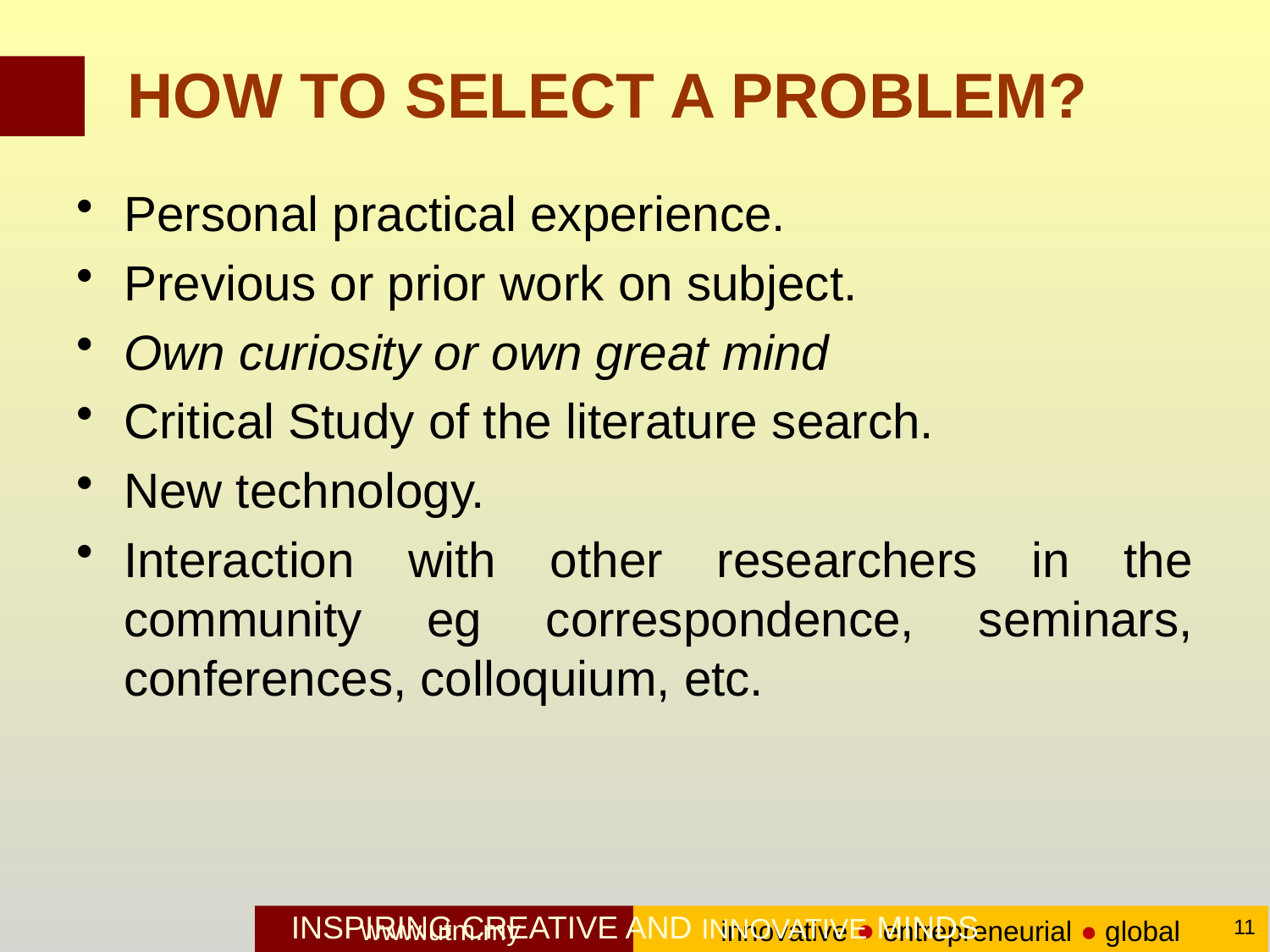

# HOW TO SELECT A PROBLEM?
Personal practical experience.
Previous or prior work on subject.
Own curiosity or own great mind
Critical Study of the literature search.
New technology.
Interaction with other researchers in the community eg correspondence, seminars, conferences, colloquium, etc.

INSPIRING CREATIVE AND INNOVATIVE MINDS